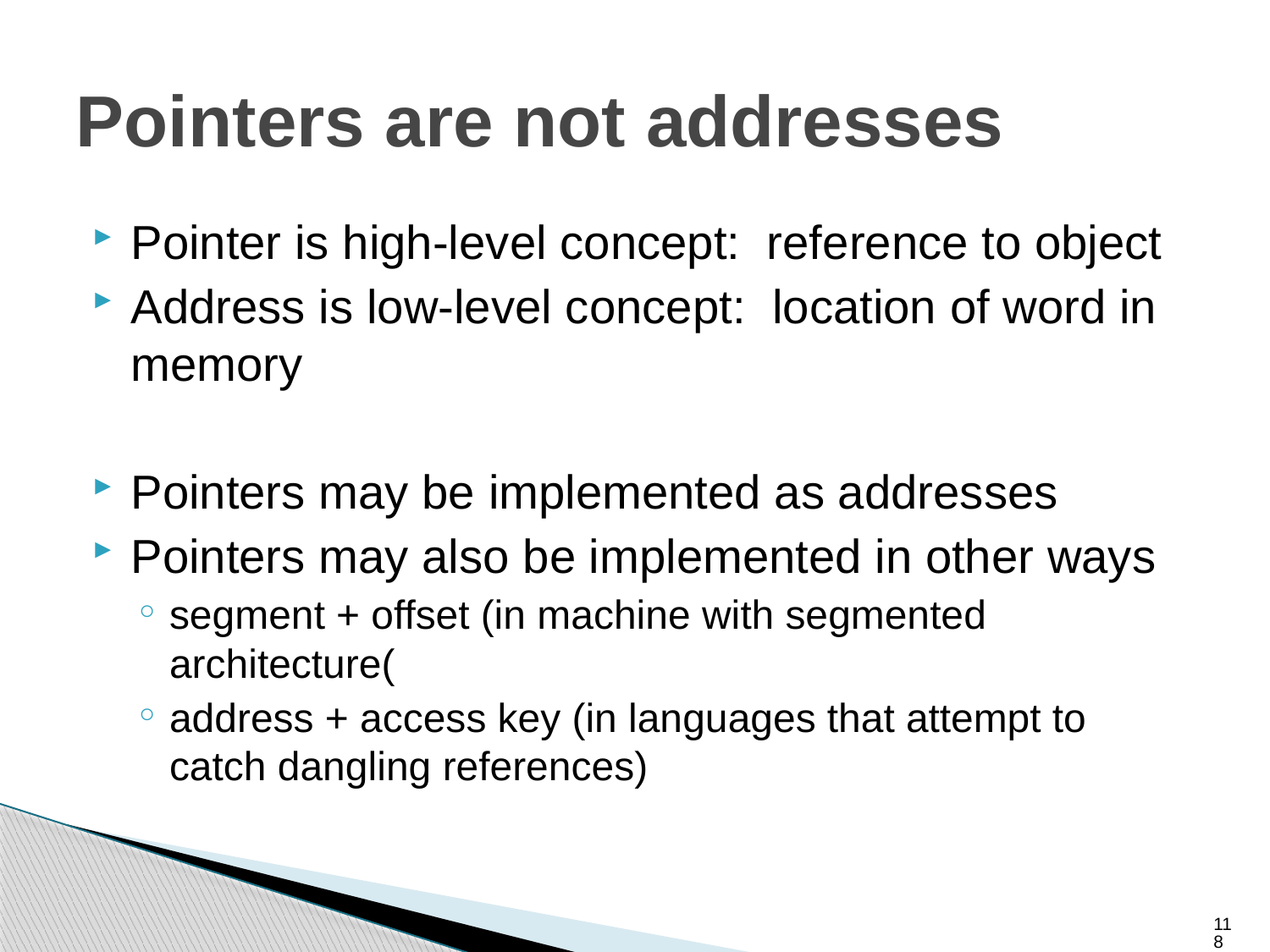

# Pointers are not addresses
Pointer is high-level concept:  reference to object
Address is low-level concept:  location of word in memory

Pointers may be implemented as addresses
Pointers may also be implemented in other ways
segment + offset (in machine with segmented architecture(
address + access key (in languages that attempt to catch dangling references)
118